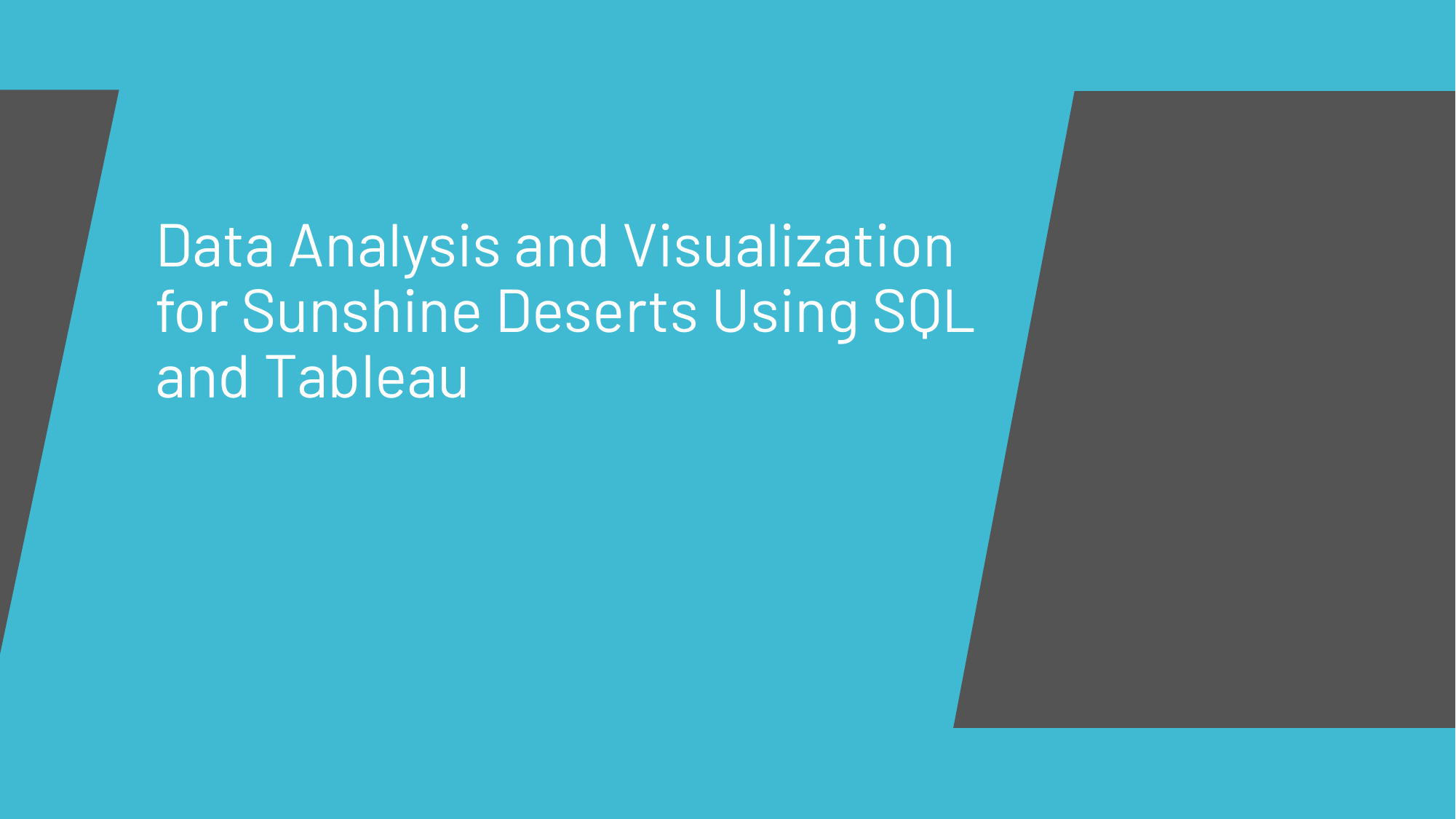

Data Analysis and Visualization for Sunshine Deserts Using SQL and Tableau